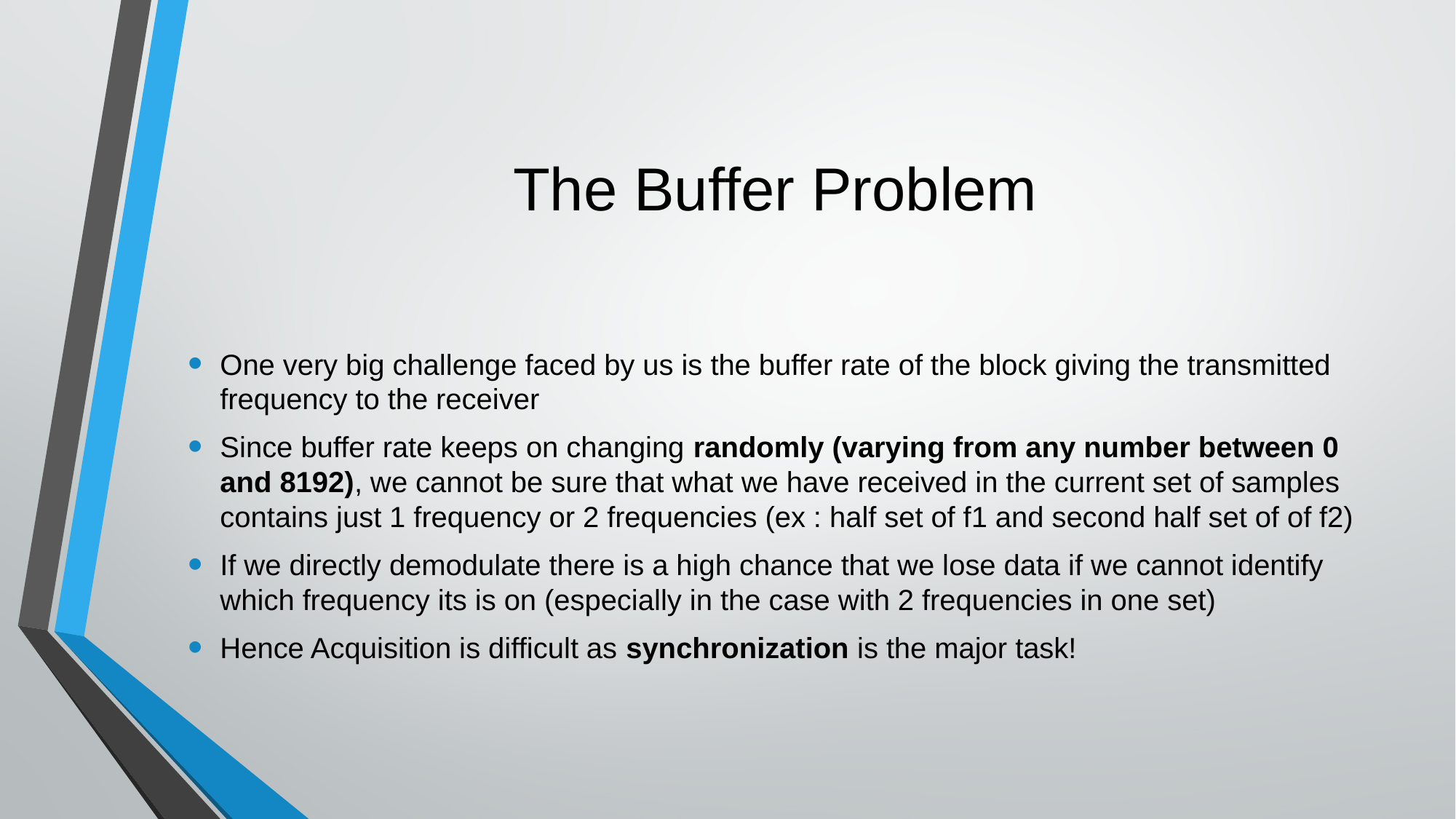

# The Buffer Problem
One very big challenge faced by us is the buffer rate of the block giving the transmitted frequency to the receiver
Since buffer rate keeps on changing randomly (varying from any number between 0 and 8192), we cannot be sure that what we have received in the current set of samples contains just 1 frequency or 2 frequencies (ex : half set of f1 and second half set of of f2)
If we directly demodulate there is a high chance that we lose data if we cannot identify which frequency its is on (especially in the case with 2 frequencies in one set)
Hence Acquisition is difficult as synchronization is the major task!